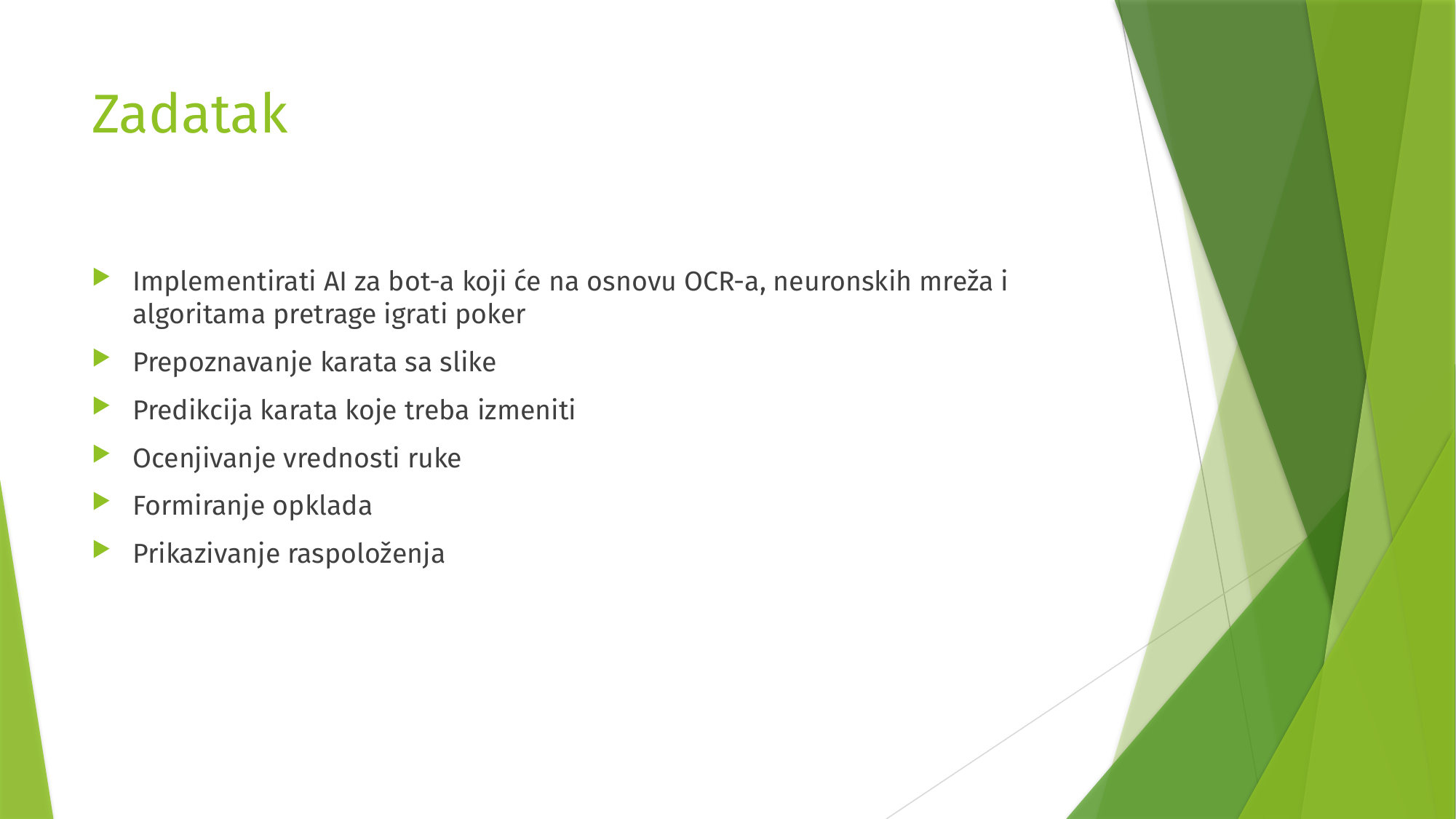

# Zadatak
Implementirati AI za bot-a koji će na osnovu OCR-a, neuronskih mreža i algoritama pretrage igrati poker
Prepoznavanje karata sa slike
Predikcija karata koje treba izmeniti
Ocenjivanje vrednosti ruke
Formiranje opklada
Prikazivanje raspoloženja